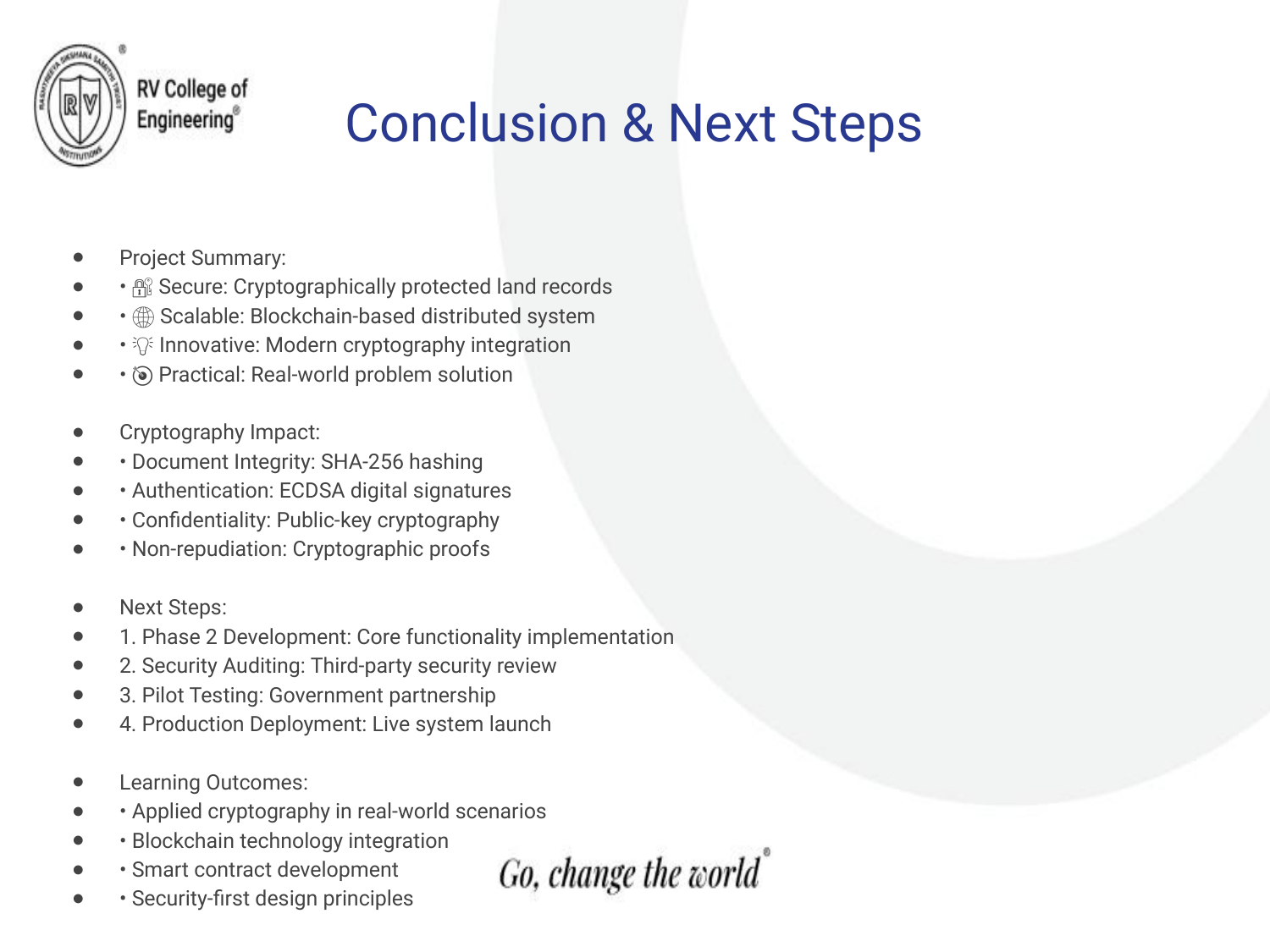

# Conclusion & Next Steps
Project Summary:
• 🔐 Secure: Cryptographically protected land records
• 🌐 Scalable: Blockchain-based distributed system
• 💡 Innovative: Modern cryptography integration
• 🎯 Practical: Real-world problem solution

Cryptography Impact:
• Document Integrity: SHA-256 hashing
• Authentication: ECDSA digital signatures
• Confidentiality: Public-key cryptography
• Non-repudiation: Cryptographic proofs

Next Steps:
1. Phase 2 Development: Core functionality implementation
2. Security Auditing: Third-party security review
3. Pilot Testing: Government partnership
4. Production Deployment: Live system launch

Learning Outcomes:
• Applied cryptography in real-world scenarios
• Blockchain technology integration
• Smart contract development
• Security-first design principles